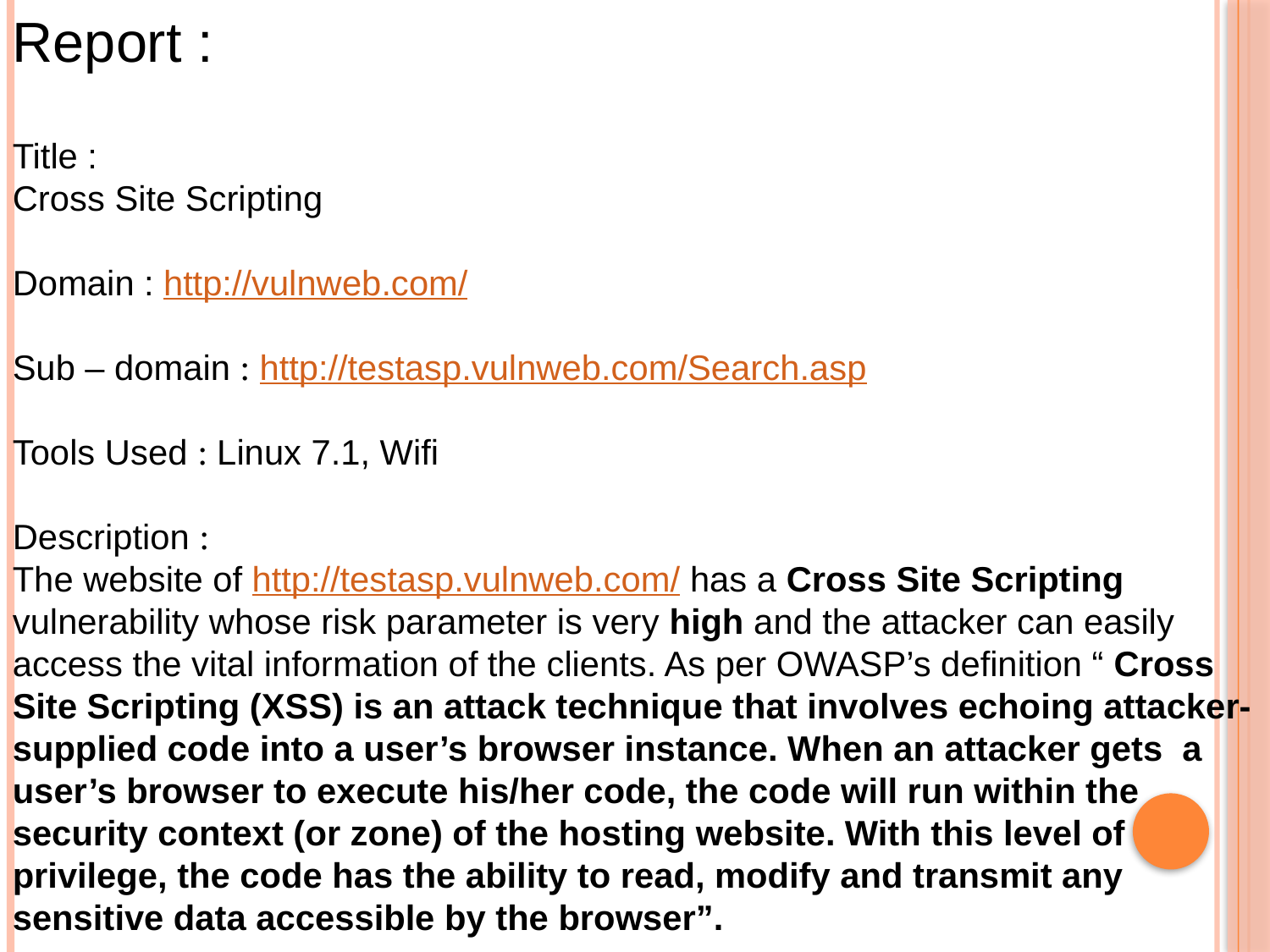

Report :

Title :
Cross Site Scripting

Domain : http://vulnweb.com/

Sub – domain : http://testasp.vulnweb.com/Search.asp

Tools Used : Linux 7.1, Wifi

Description :
The website of http://testasp.vulnweb.com/ has a Cross Site Scripting vulnerability whose risk parameter is very high and the attacker can easily access the vital information of the clients. As per OWASP’s definition “ Cross Site Scripting (XSS) is an attack technique that involves echoing attacker-supplied code into a user’s browser instance. When an attacker gets  a user’s browser to execute his/her code, the code will run within the security context (or zone) of the hosting website. With this level of privilege, the code has the ability to read, modify and transmit any sensitive data accessible by the browser”.